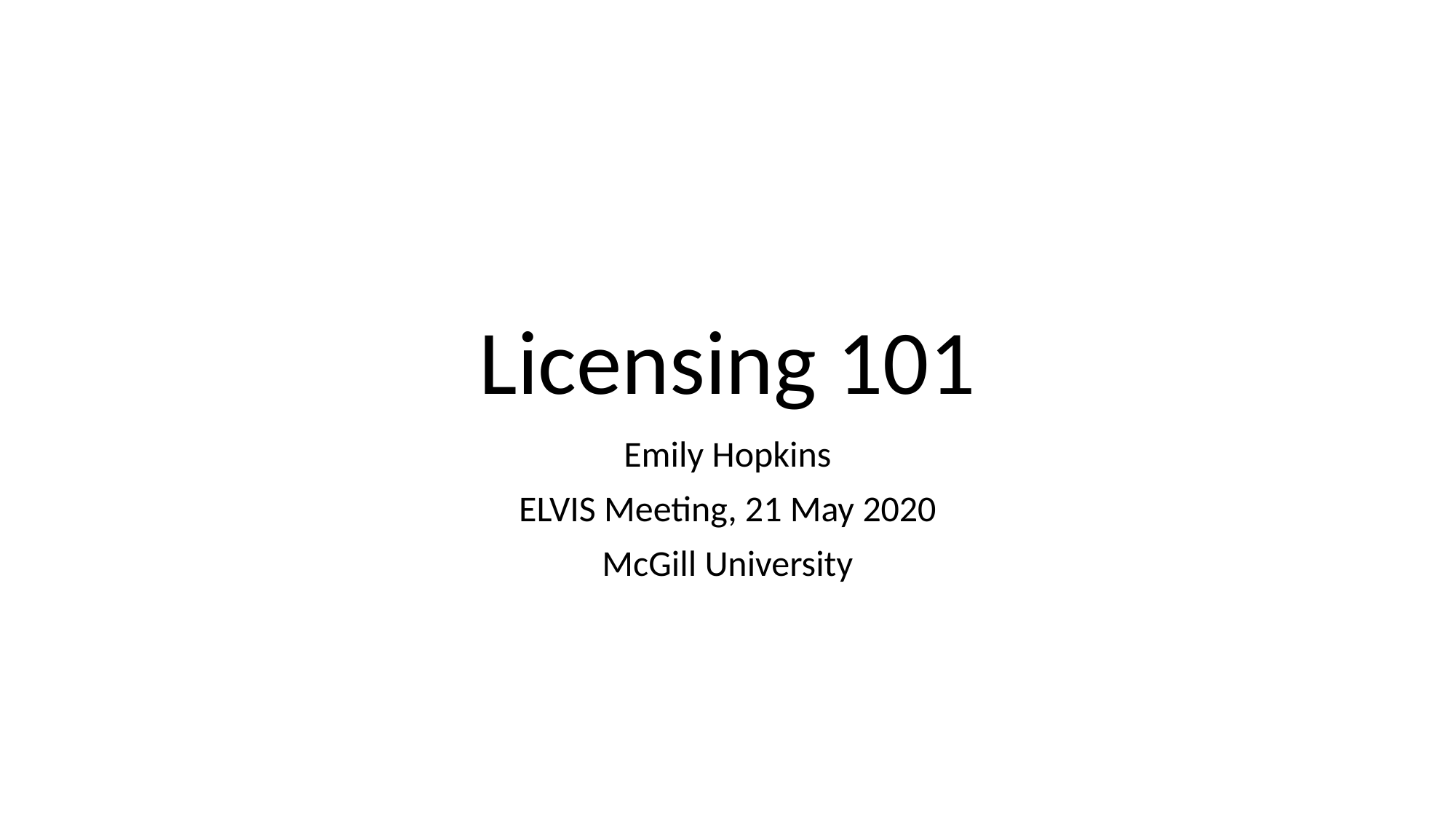

# Licensing 101
Emily Hopkins
ELVIS Meeting, 21 May 2020
McGill University